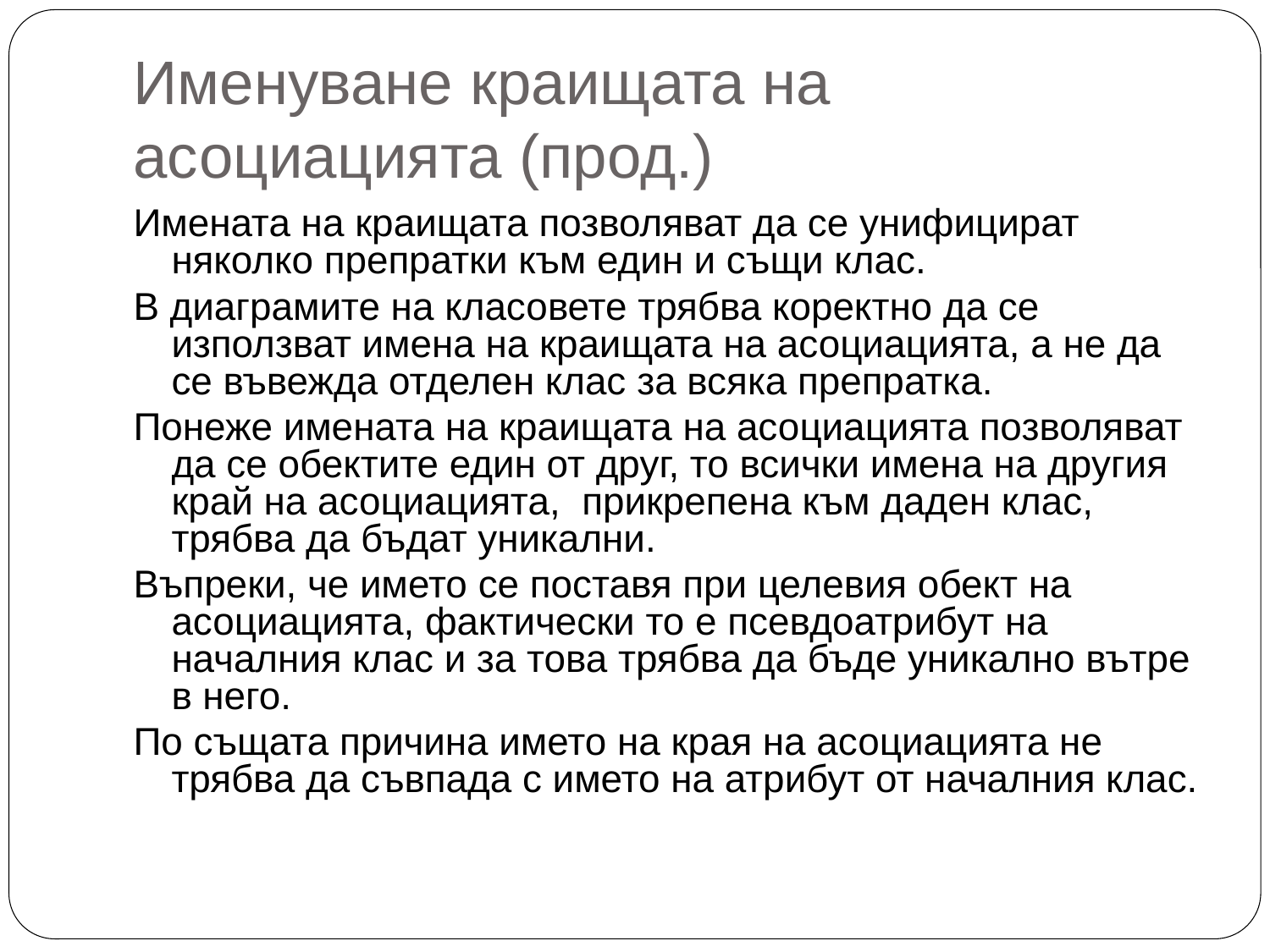

# Именуване краищата на асоциацията (прод.)
Имената на краищата позволяват да се унифицират няколко препратки към един и същи клас.
В диаграмите на класовете трябва коректно да се използват имена на краищата на асоциацията, а не да се въвежда отделен клас за всяка препратка.
Понеже имената на краищата на асоциацията позволяват да се обектите един от друг, то всички имена на другия край на асоциацията,  прикрепена към даден клас, трябва да бъдат уникални.
Въпреки, че името се поставя при целевия обект на асоциацията, фактически то е псевдоатрибут на началния клас и за това трябва да бъде уникално вътре в него.
По същата причина името на края на асоциацията не трябва да съвпада с името на атрибут от началния клас.